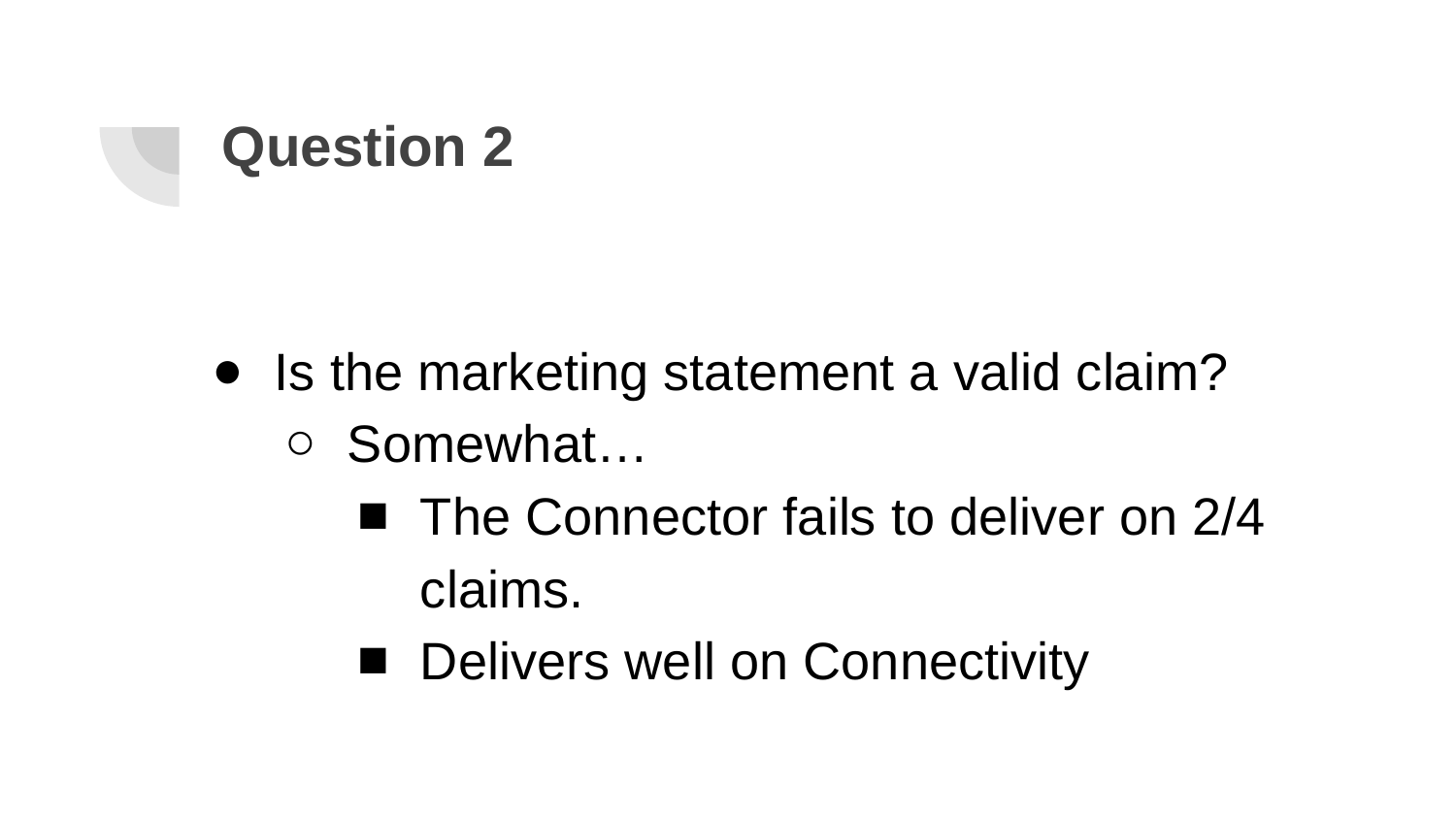

# Question 2

Is the marketing statement a valid claim?
Somewhat…
The Connector fails to deliver on 2/4 claims.
Delivers well on Connectivity